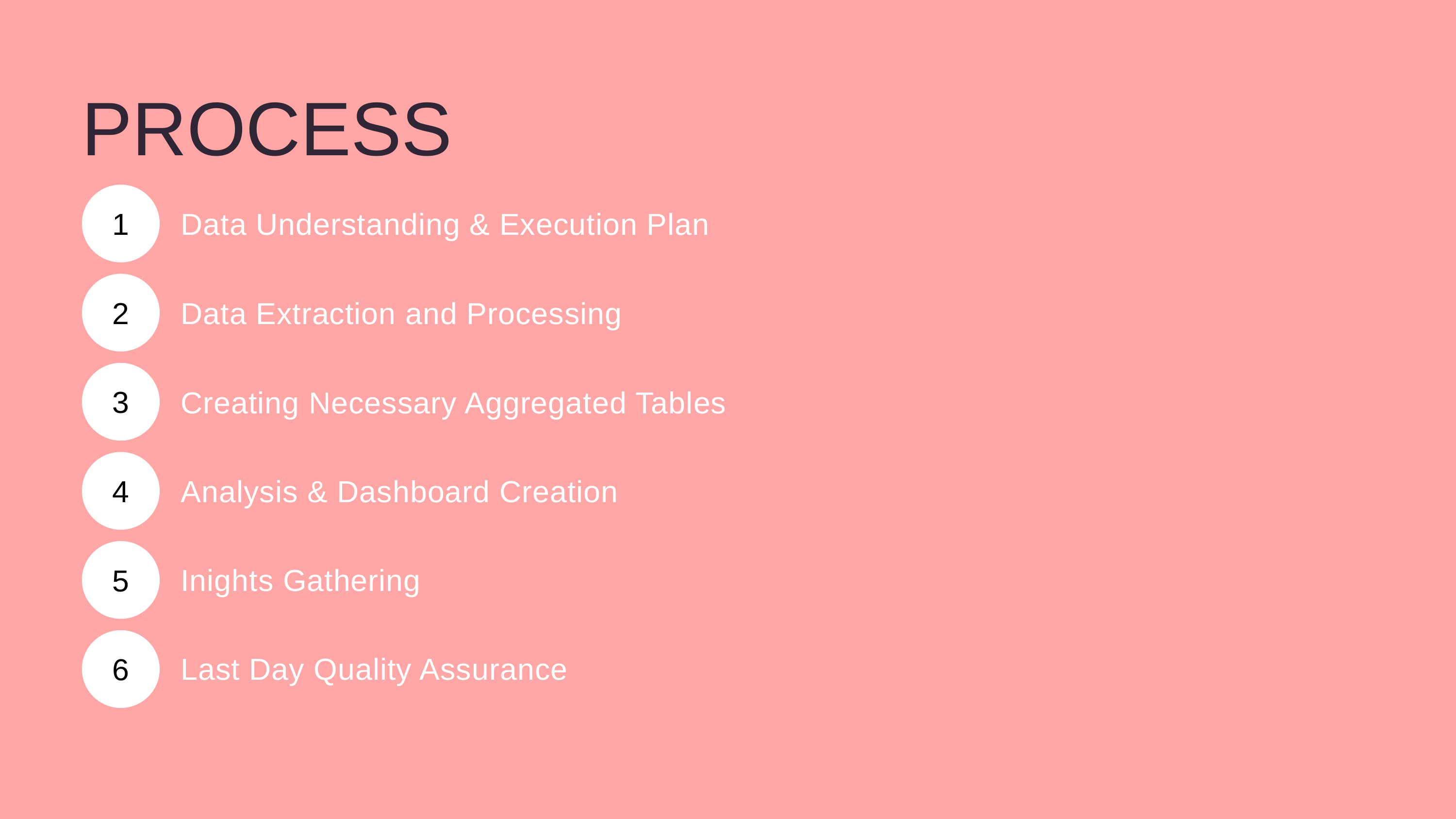

PROCESS

1
Data Understanding & Execution Plan

2
Data Extraction and Processing

3
Creating Necessary Aggregated Tables

4
Analysis & Dashboard Creation

5
Inights Gathering

6
Last Day Quality Assurance